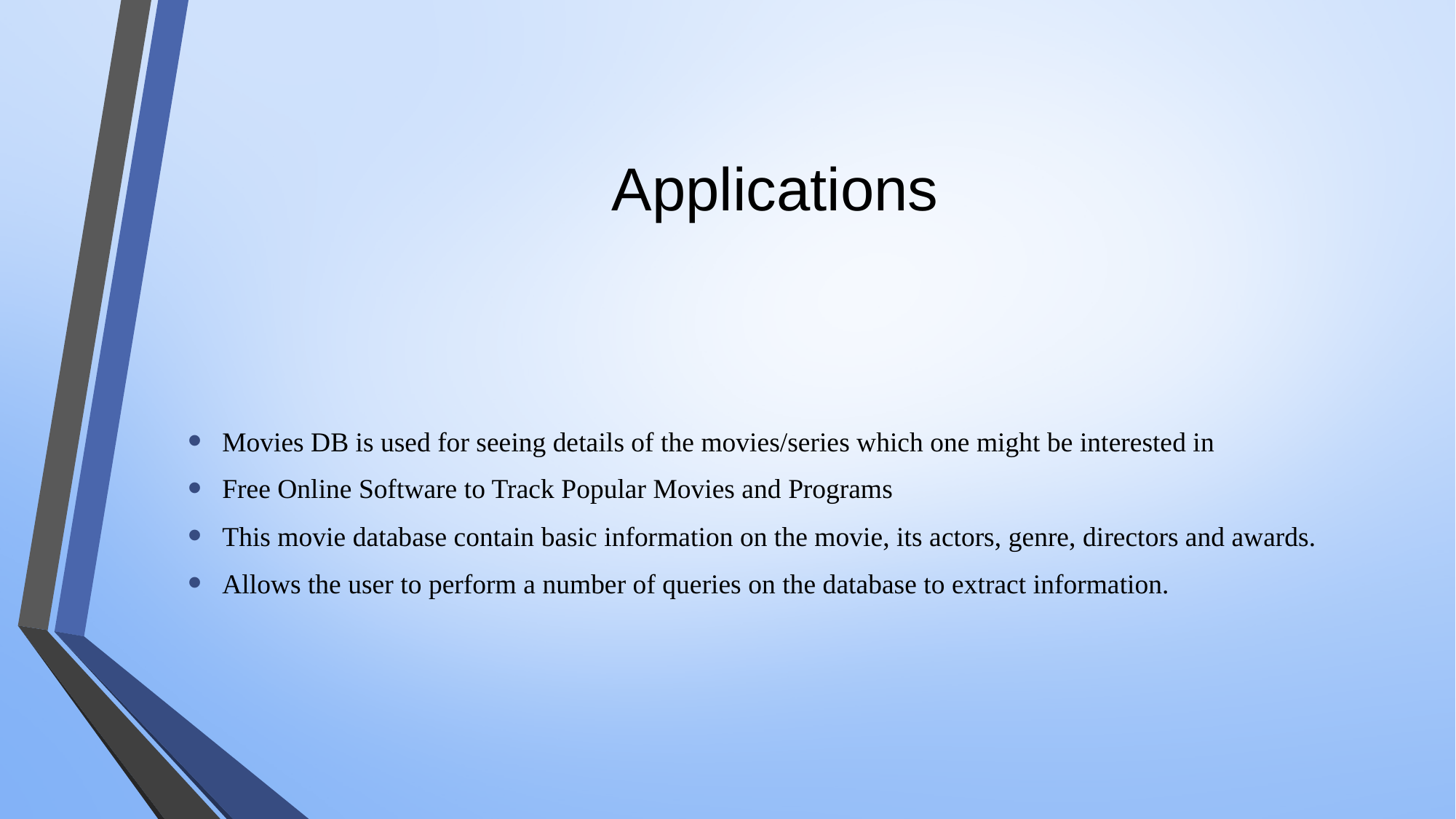

# Applications
Movies DB is used for seeing details of the movies/series which one might be interested in
Free Online Software to Track Popular Movies and Programs
This movie database contain basic information on the movie, its actors, genre, directors and awards.
Allows the user to perform a number of queries on the database to extract information.